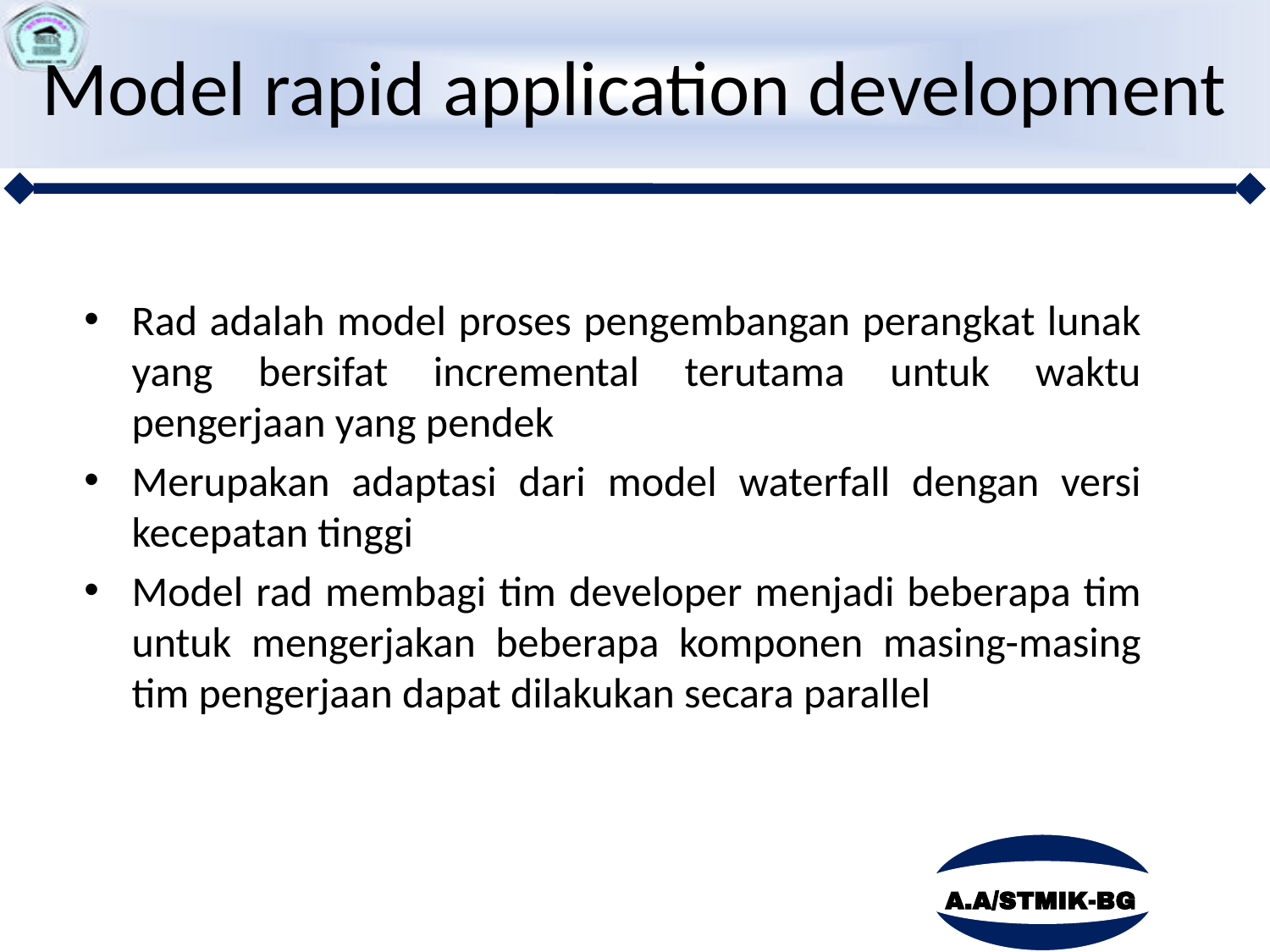

# Model rapid application development
Rad adalah model proses pengembangan perangkat lunak yang bersifat incremental terutama untuk waktu pengerjaan yang pendek
Merupakan adaptasi dari model waterfall dengan versi kecepatan tinggi
Model rad membagi tim developer menjadi beberapa tim untuk mengerjakan beberapa komponen masing-masing tim pengerjaan dapat dilakukan secara parallel